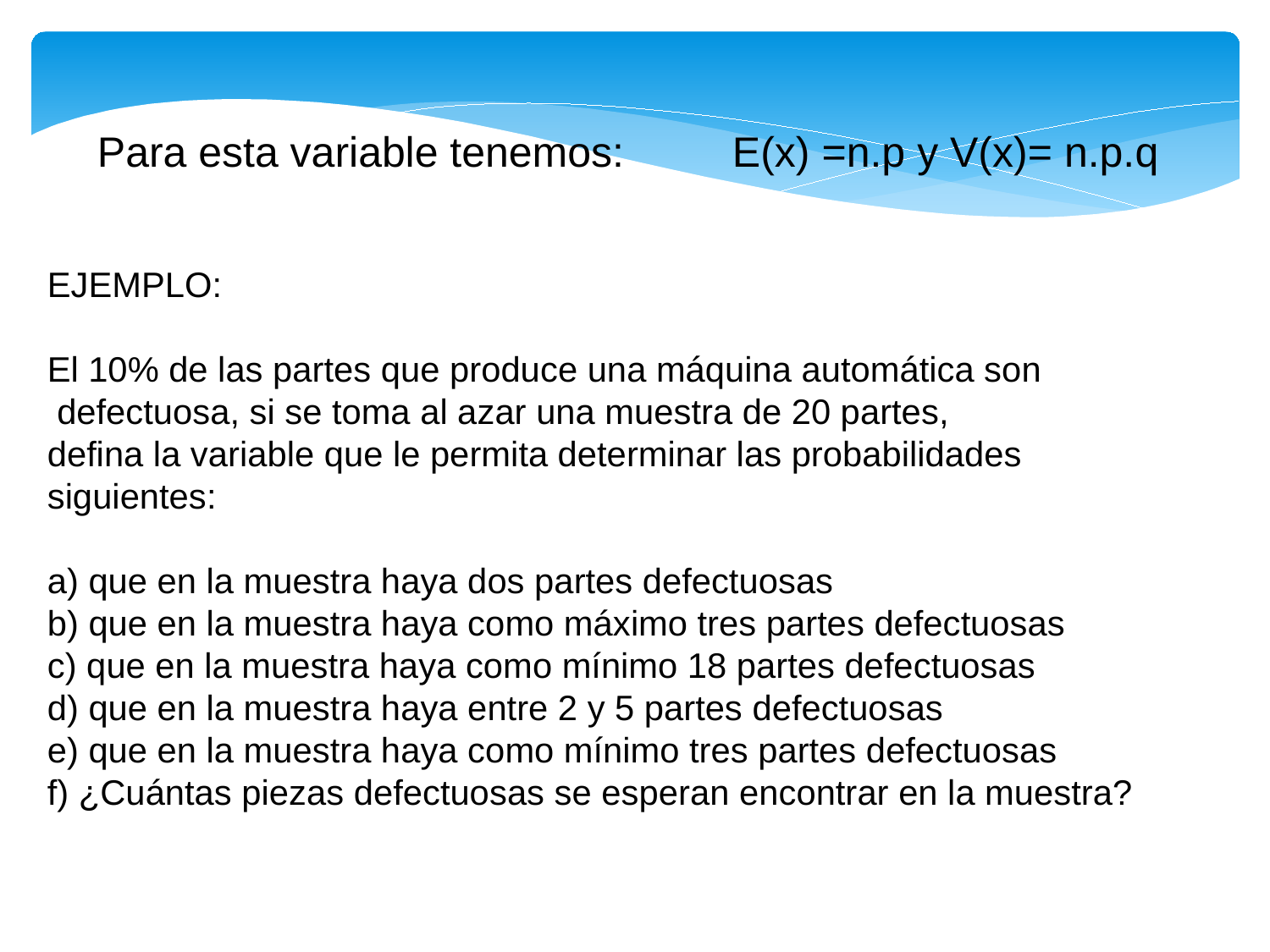

Para esta variable tenemos:	E(x) =n.p y V(x)= n.p.q
EJEMPLO:

El 10% de las partes que produce una máquina automática son
 defectuosa, si se toma al azar una muestra de 20 partes,
defina la variable que le permita determinar las probabilidades
siguientes:

a) que en la muestra haya dos partes defectuosas
b) que en la muestra haya como máximo tres partes defectuosas
c) que en la muestra haya como mínimo 18 partes defectuosas
d) que en la muestra haya entre 2 y 5 partes defectuosas
e) que en la muestra haya como mínimo tres partes defectuosas
f) ¿Cuántas piezas defectuosas se esperan encontrar en la muestra?